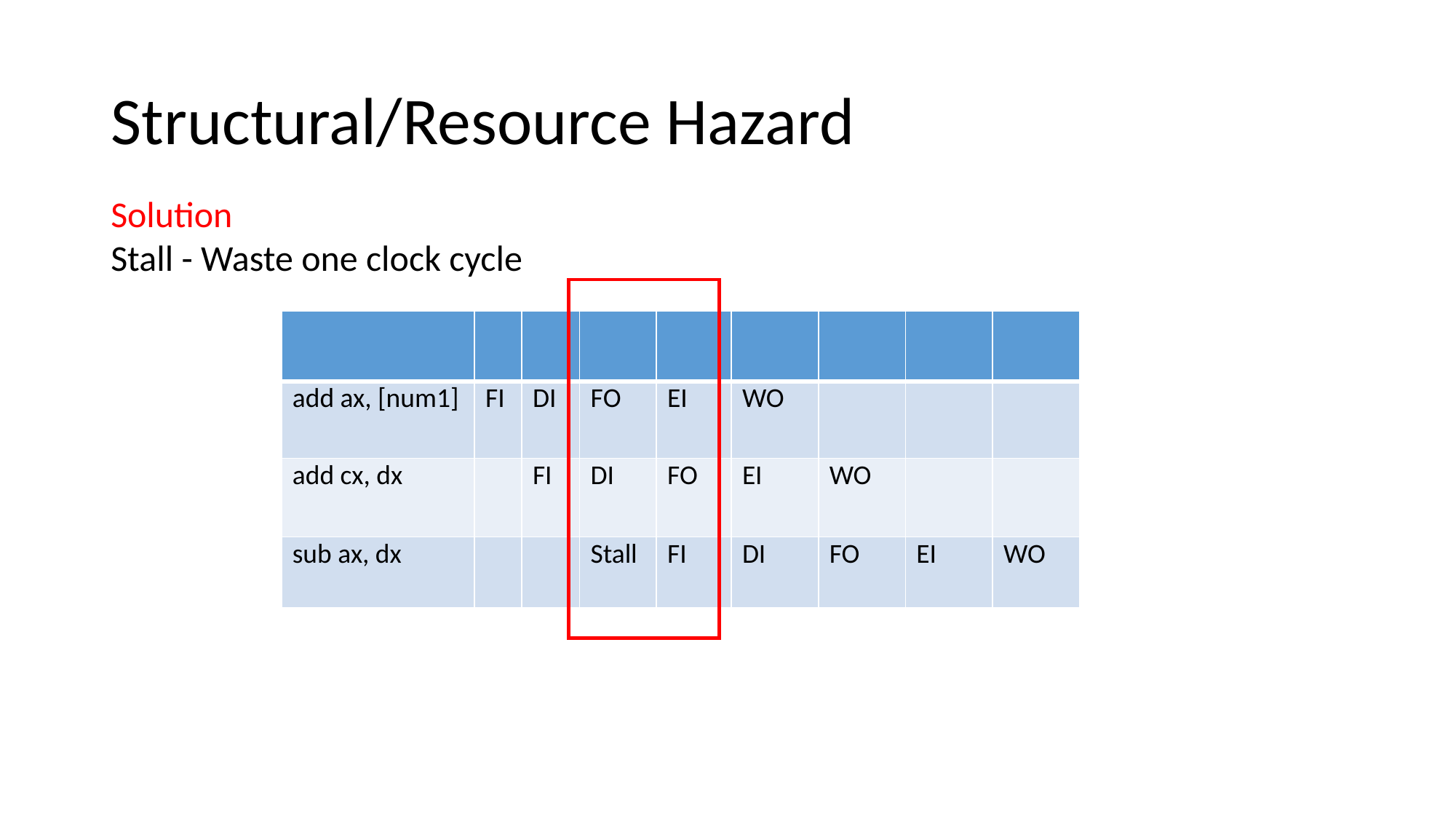

# Structural/Resource Hazard
Solution
Stall - Waste one clock cycle

|  |  |  |  |  |  |  |  |  |
| --- | --- | --- | --- | --- | --- | --- | --- | --- |
| add ax, [num1] | FI | DI | FO | EI | WO |  |  |  |
| add cx, dx |  | FI | DI | FO | EI | WO |  |  |
| sub ax, dx |  |  | Stall | FI | DI | FO | EI | WO |